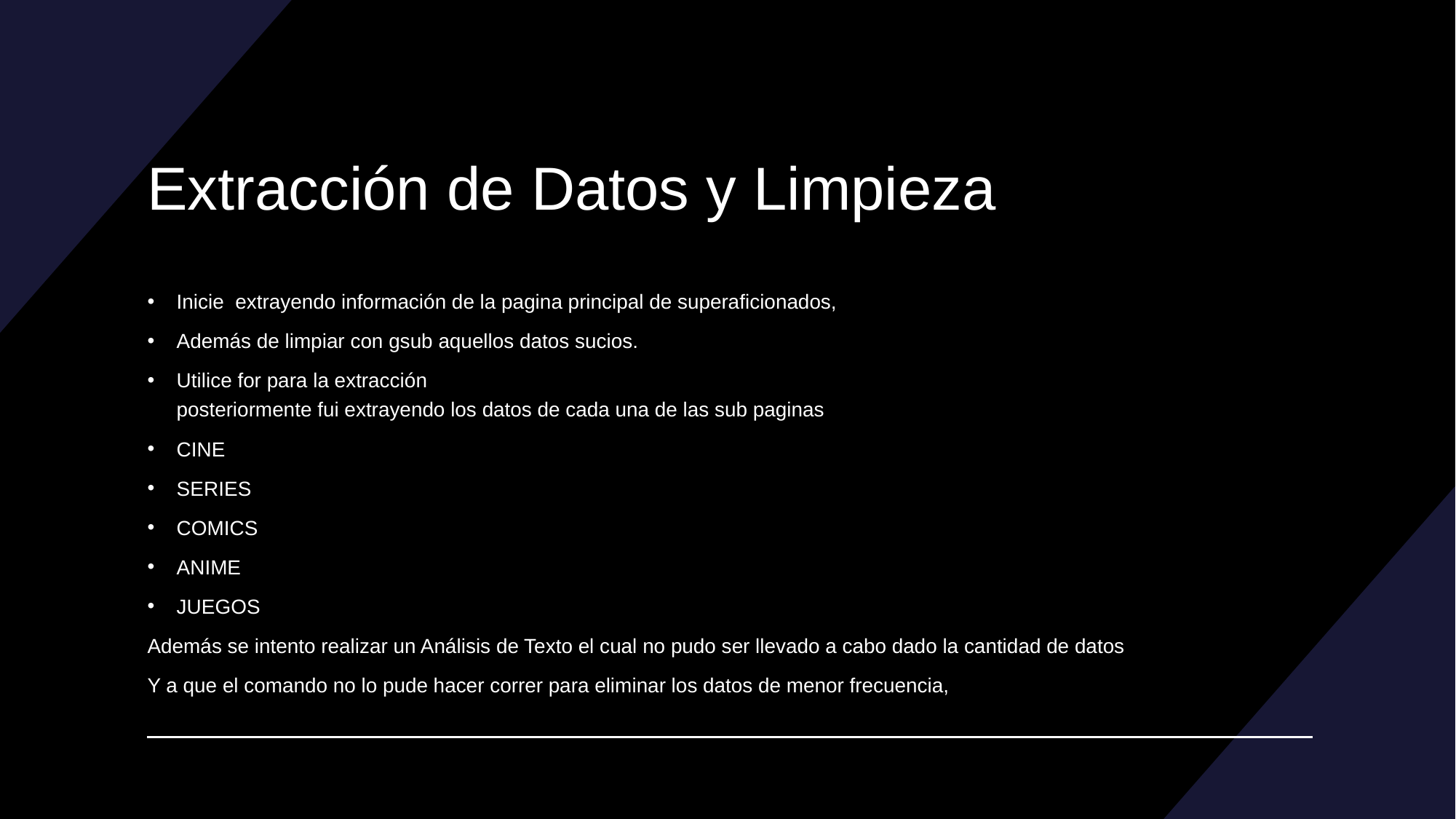

# Extracción de Datos y Limpieza
Inicie  extrayendo información de la pagina principal de superaficionados,
Además de limpiar con gsub aquellos datos sucios.
Utilice for para la extracción
posteriormente fui extrayendo los datos de cada una de las sub paginas
CINE
SERIES
COMICS
ANIME
JUEGOS
Además se intento realizar un Análisis de Texto el cual no pudo ser llevado a cabo dado la cantidad de datos
Y a que el comando no lo pude hacer correr para eliminar los datos de menor frecuencia,